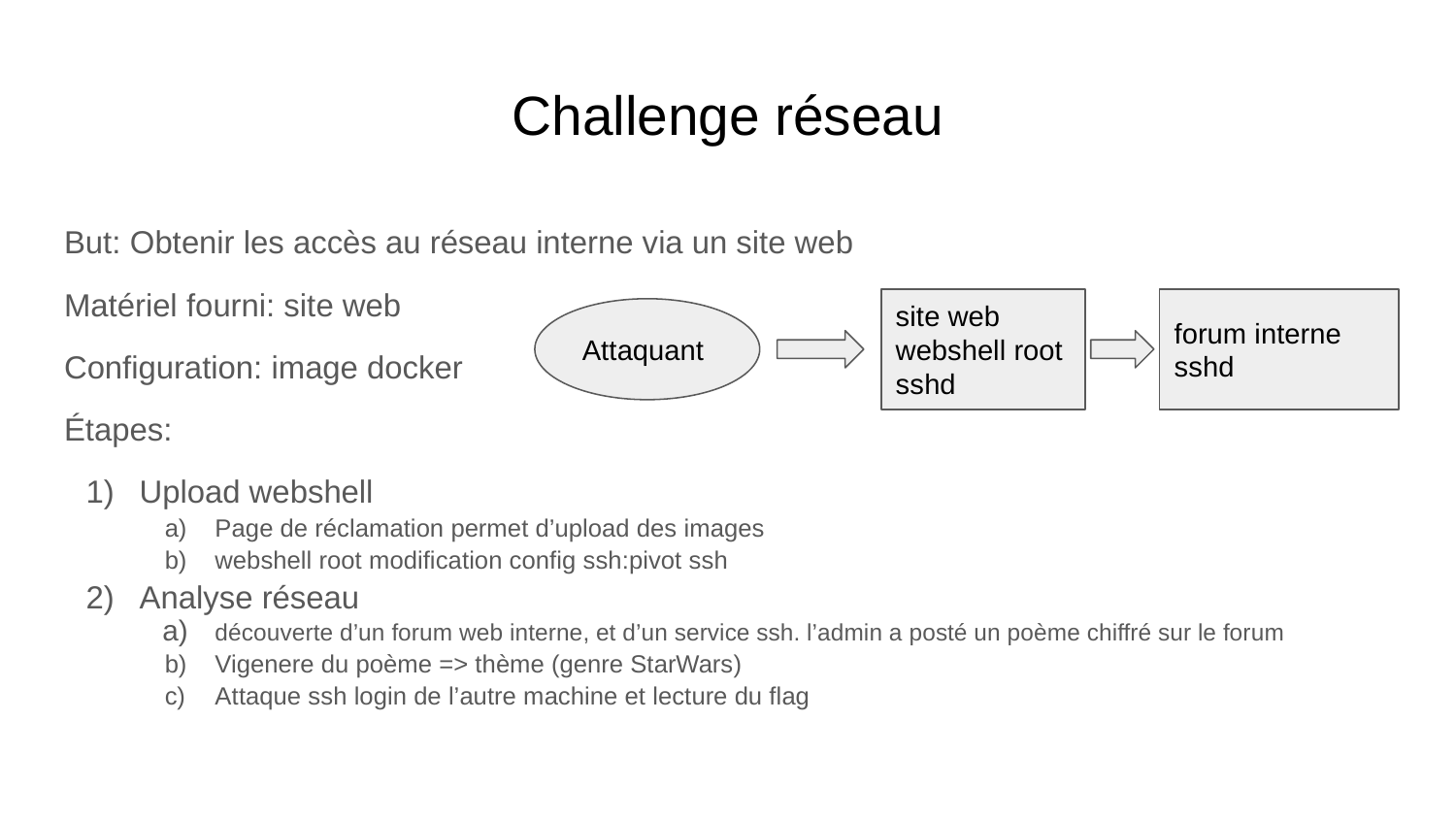

# Challenge réseau

But: Obtenir les accès au réseau interne via un site web
Matériel fourni: site web
Configuration: image docker
Étapes:
Upload webshell
Page de réclamation permet d’upload des images
webshell root modification config ssh:pivot ssh
Analyse réseau
découverte d’un forum web interne, et d’un service ssh. l’admin a posté un poème chiffré sur le forum
Vigenere du poème => thème (genre StarWars)
Attaque ssh login de l’autre machine et lecture du flag

site web
webshell root
sshd
forum interne
sshd
Attaquant